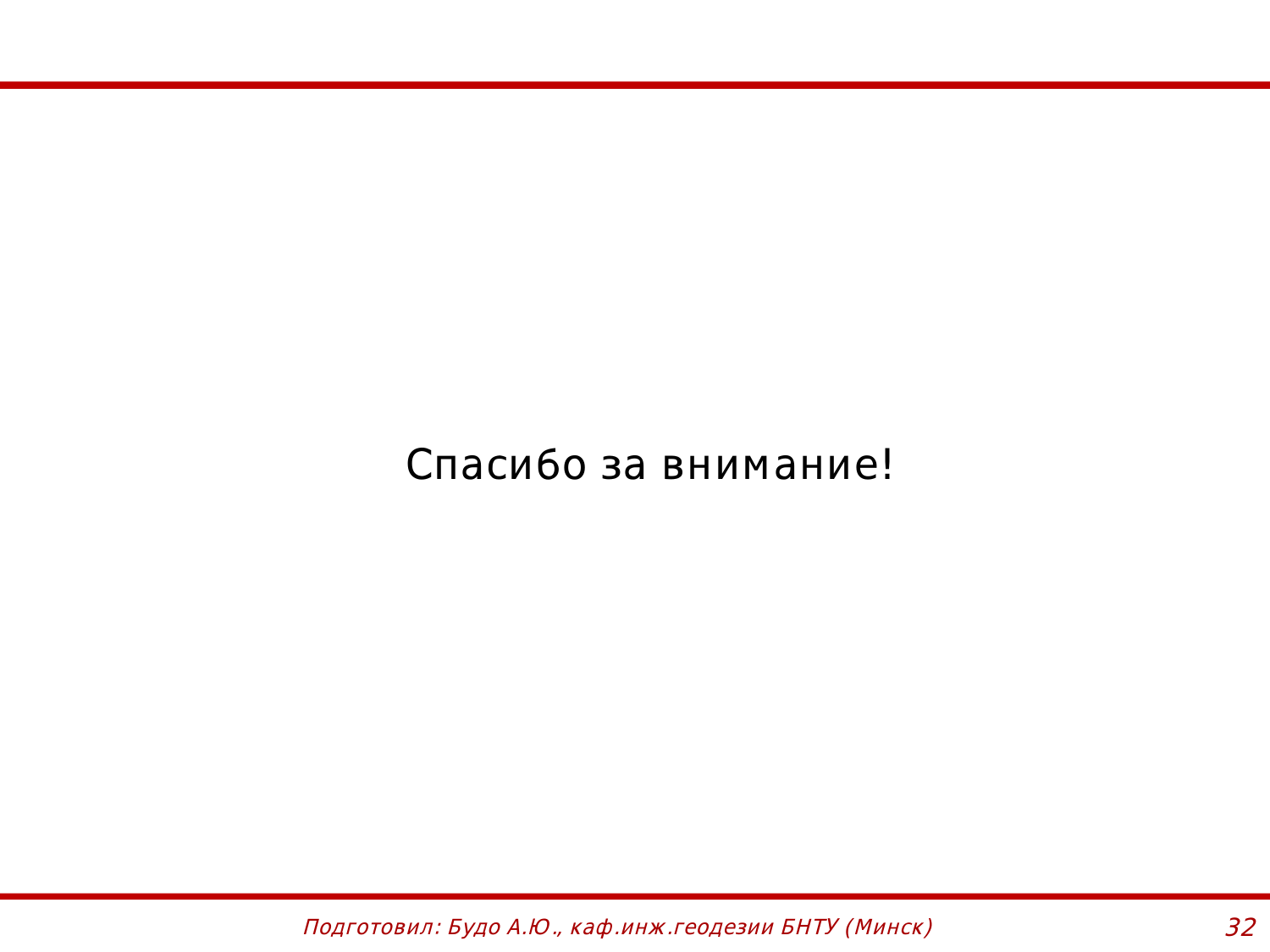

#
Спасибо за внимание!
32
Подготовил: Будо А.Ю., каф.инж.геодезии БНТУ (Минск)